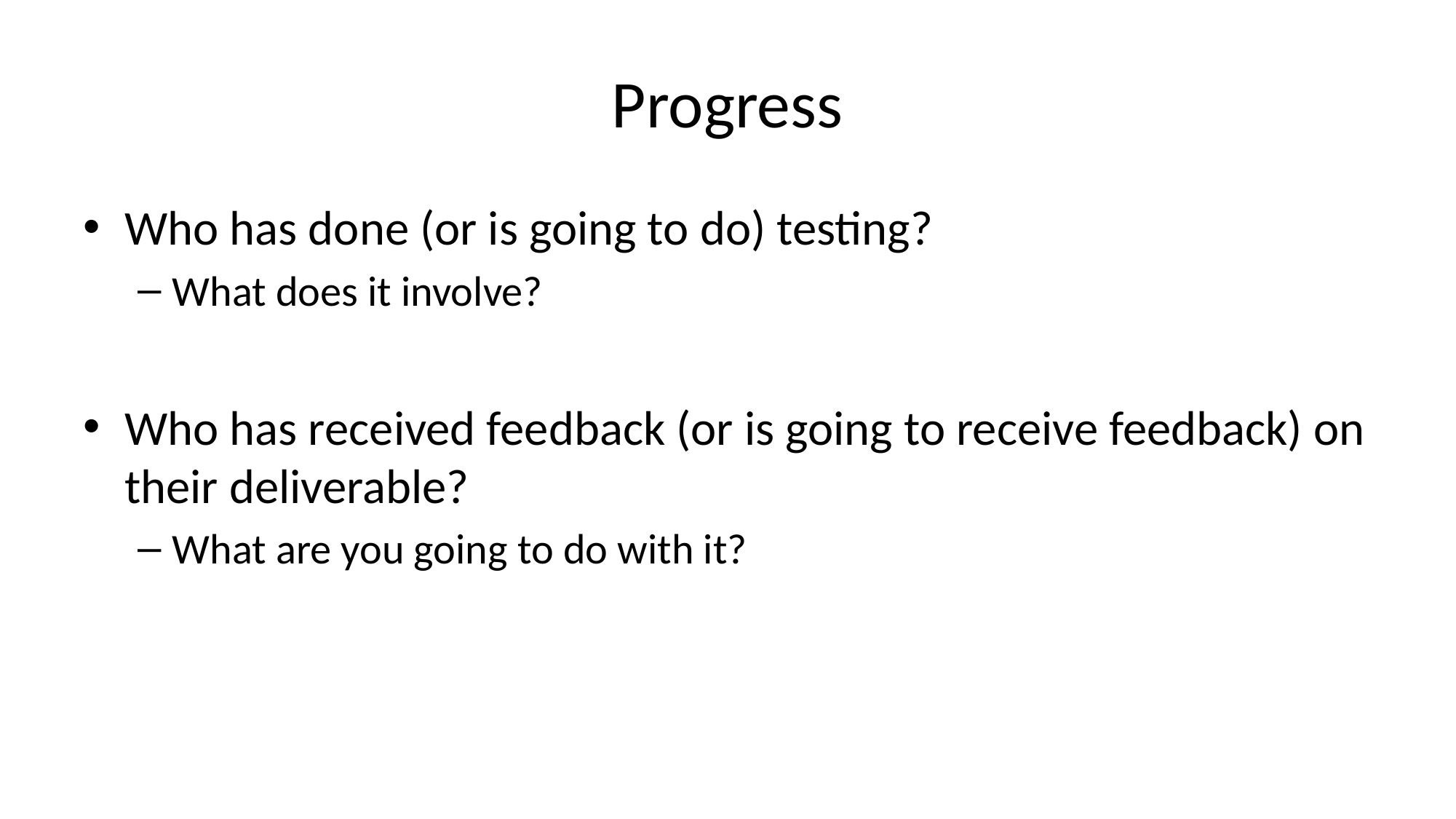

# Progress
Who has done (or is going to do) testing?
What does it involve?

Who has received feedback (or is going to receive feedback) on their deliverable?
What are you going to do with it?